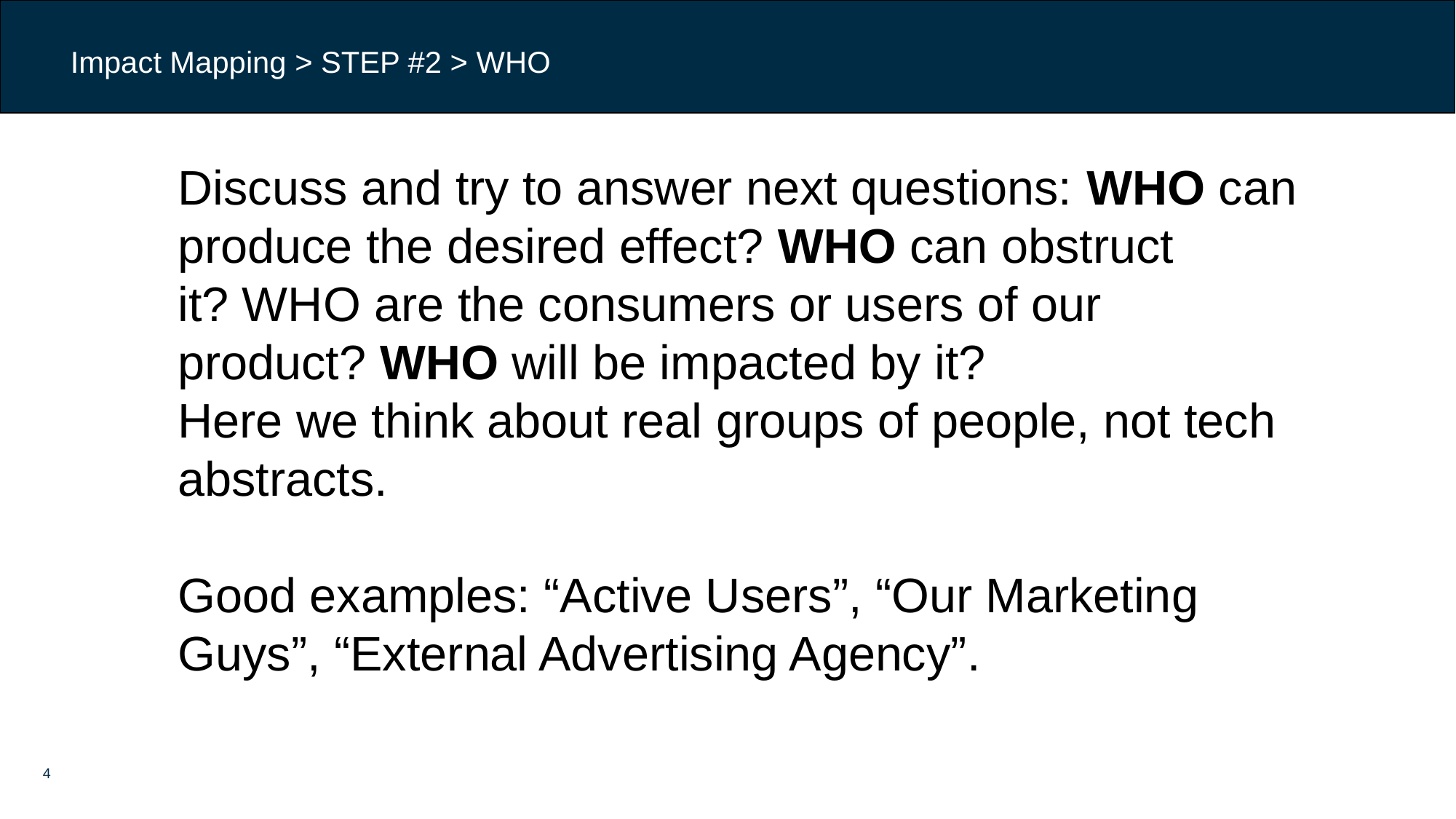

Impact Mapping > STEP #2 > WHO
Discuss and try to answer next questions: WHO can produce the desired effect? WHO can obstruct it? WHO are the consumers or users of our product? WHO will be impacted by it?
Here we think about real groups of people, not tech abstracts.
Good examples: “Active Users”, “Our Marketing Guys”, “External Advertising Agency”.